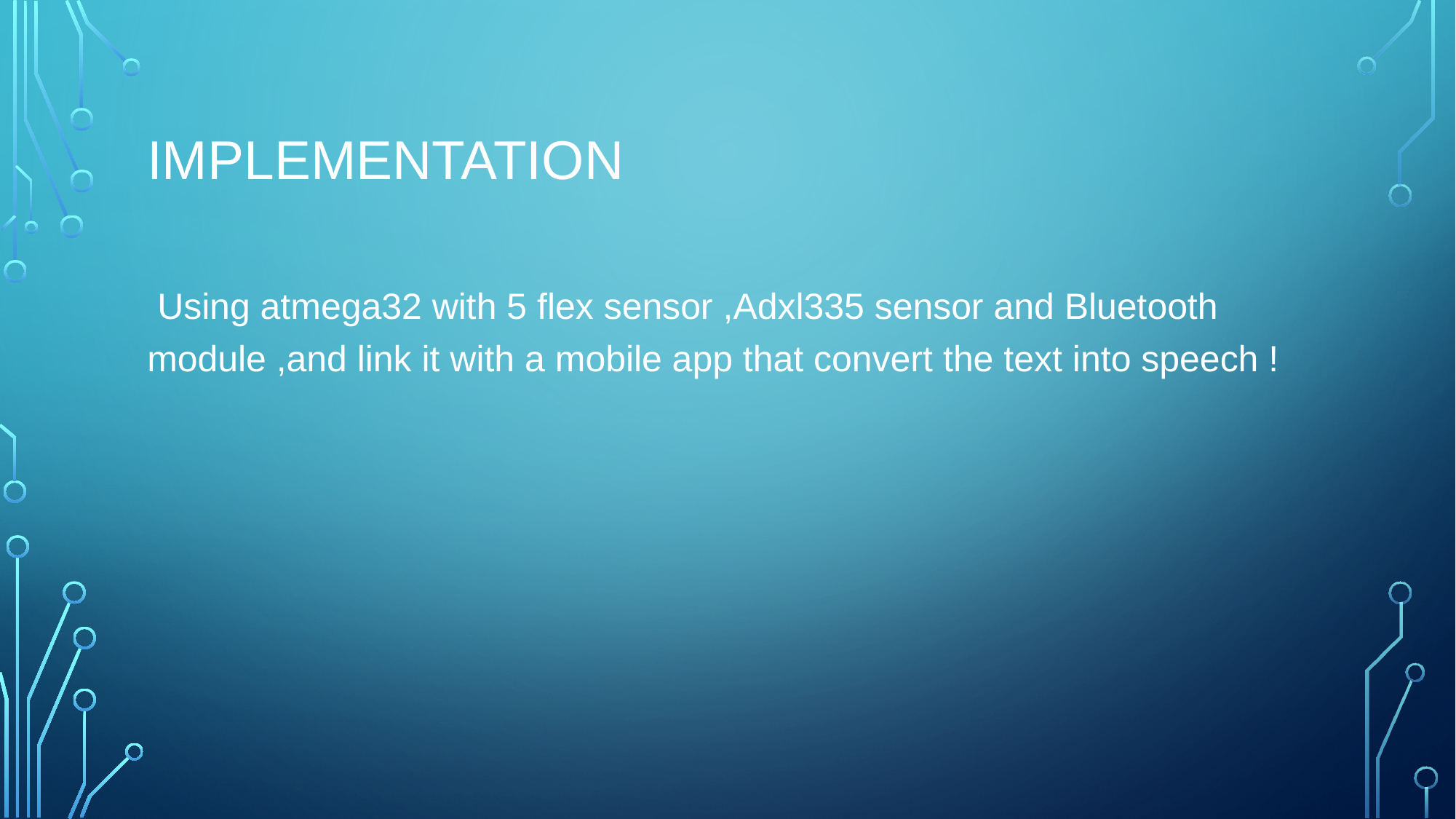

# Implementation
 Using atmega32 with 5 flex sensor ,Adxl335 sensor and Bluetooth module ,and link it with a mobile app that convert the text into speech !